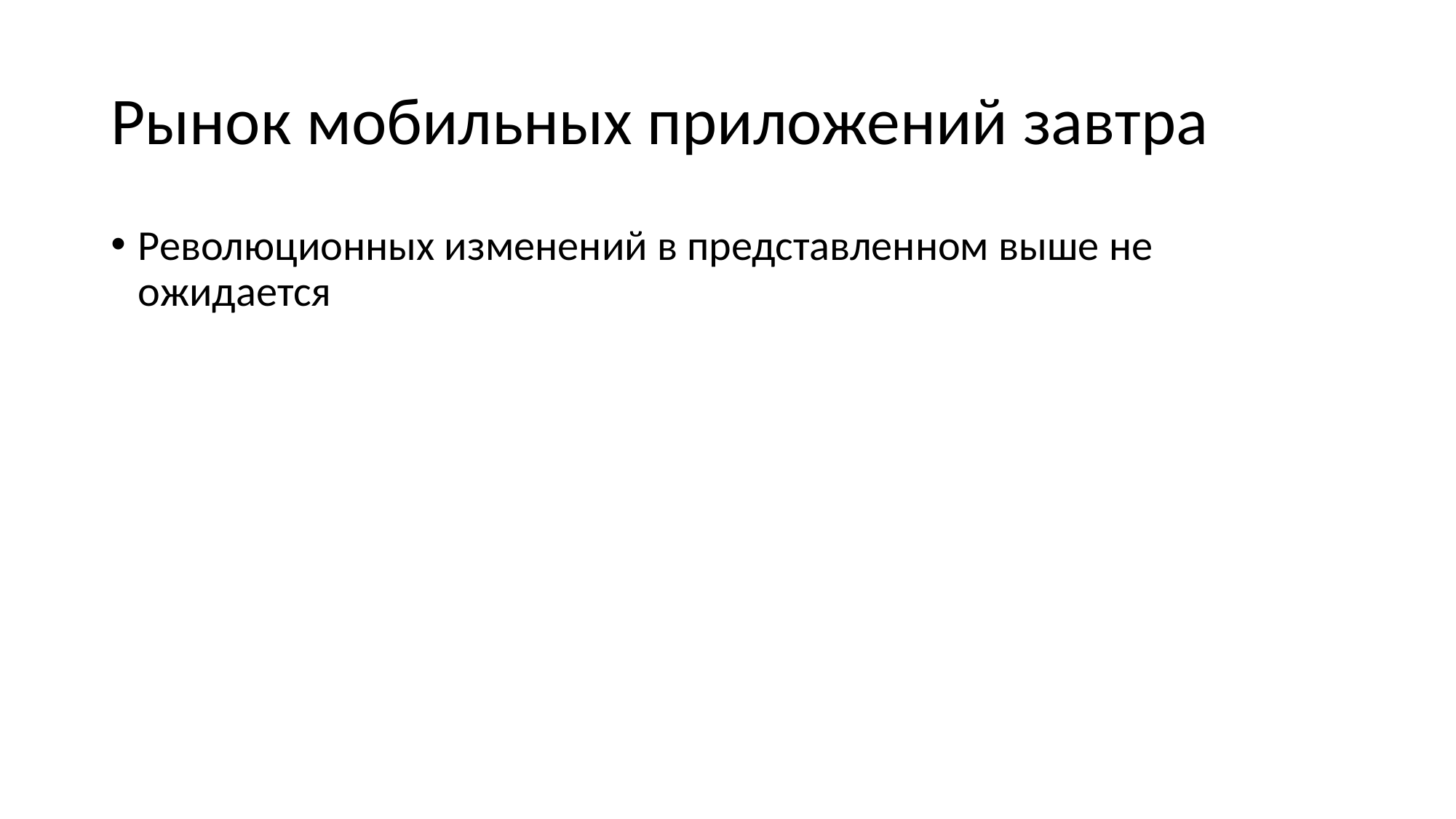

# Рынок мобильных приложений завтра
Революционных изменений в представленном выше не ожидается